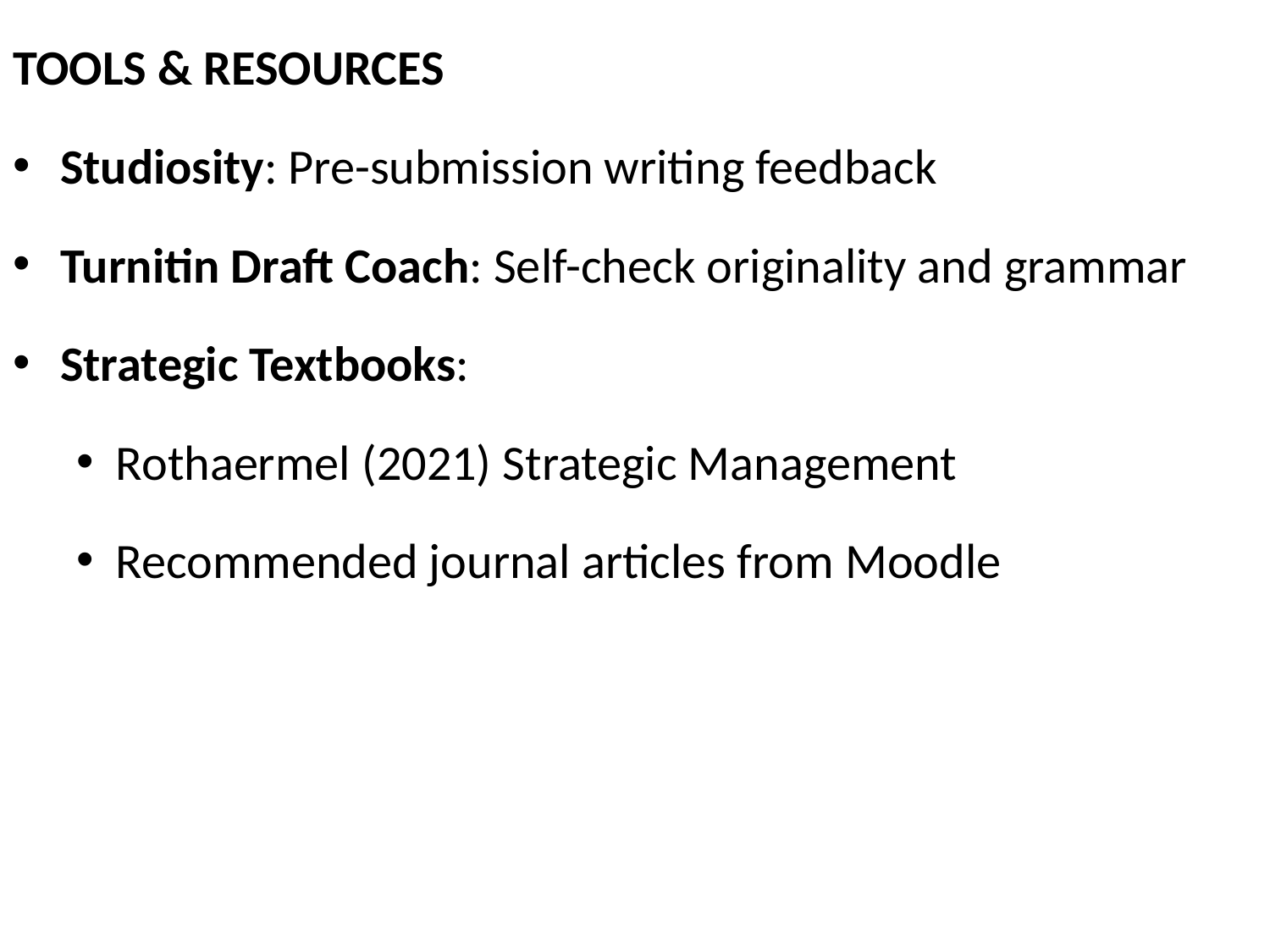

TOOLS & RESOURCES
Studiosity: Pre-submission writing feedback
Turnitin Draft Coach: Self-check originality and grammar
Strategic Textbooks:
Rothaermel (2021) Strategic Management
Recommended journal articles from Moodle